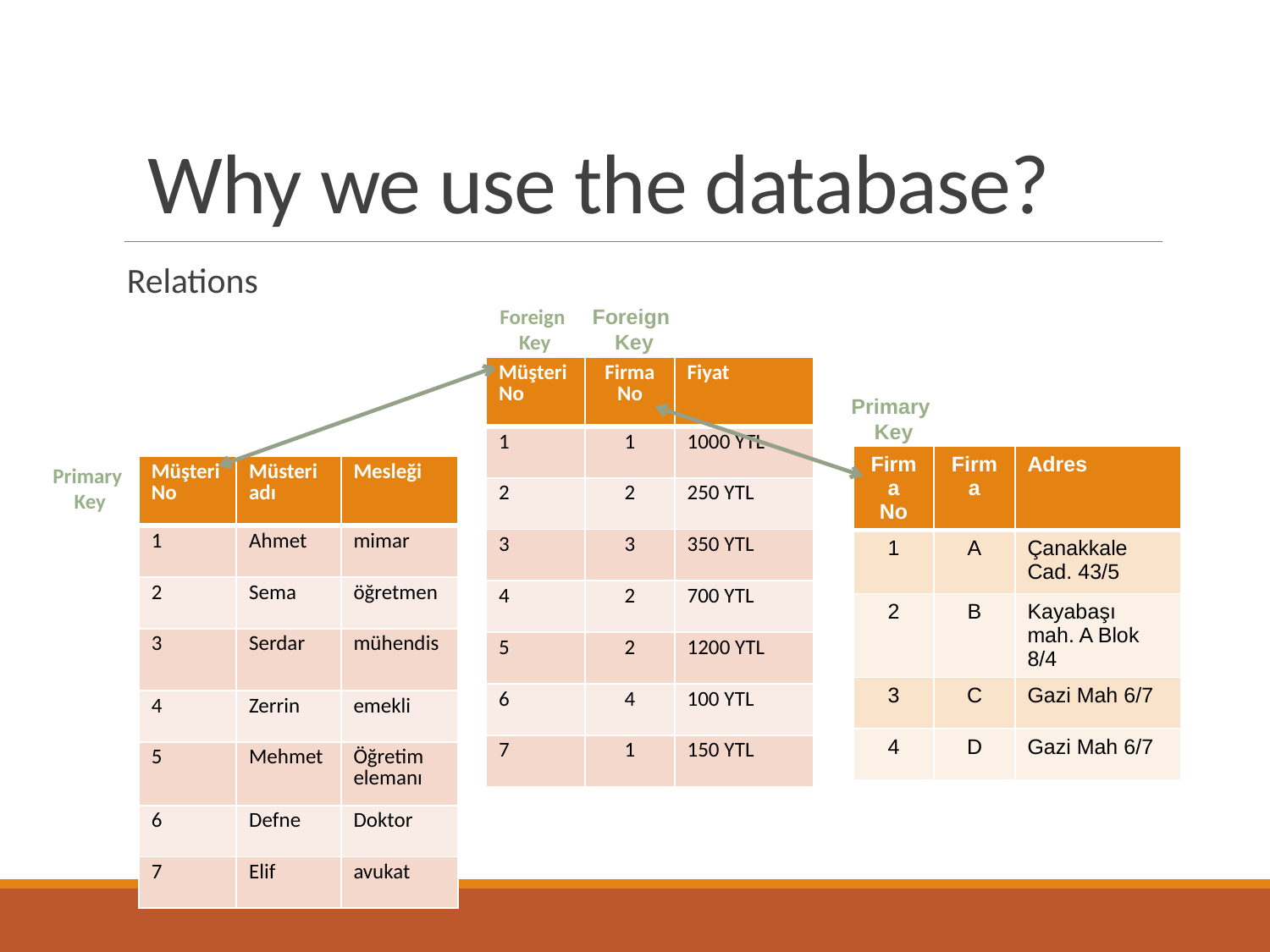

Why we use the database?
Relations

Foreign
Key
Foreign
Key
| Müşteri No | Firma No | Fiyat |
| --- | --- | --- |
| 1 | 1 | 1000 YTL |
| 2 | 2 | 250 YTL |
| 3 | 3 | 350 YTL |
| 4 | 2 | 700 YTL |
| 5 | 2 | 1200 YTL |
| 6 | 4 | 100 YTL |
| 7 | 1 | 150 YTL |
Primary
Key
| Firma No | Firma | Adres |
| --- | --- | --- |
| 1 | A | Çanakkale Cad. 43/5 |
| 2 | B | Kayabaşı mah. A Blok 8/4 |
| 3 | C | Gazi Mah 6/7 |
| 4 | D | Gazi Mah 6/7 |
Primary
Key
| Müşteri No | Müsteri adı | Mesleği |
| --- | --- | --- |
| 1 | Ahmet | mimar |
| 2 | Sema | öğretmen |
| 3 | Serdar | mühendis |
| 4 | Zerrin | emekli |
| 5 | Mehmet | Öğretim elemanı |
| 6 | Defne | Doktor |
| 7 | Elif | avukat |